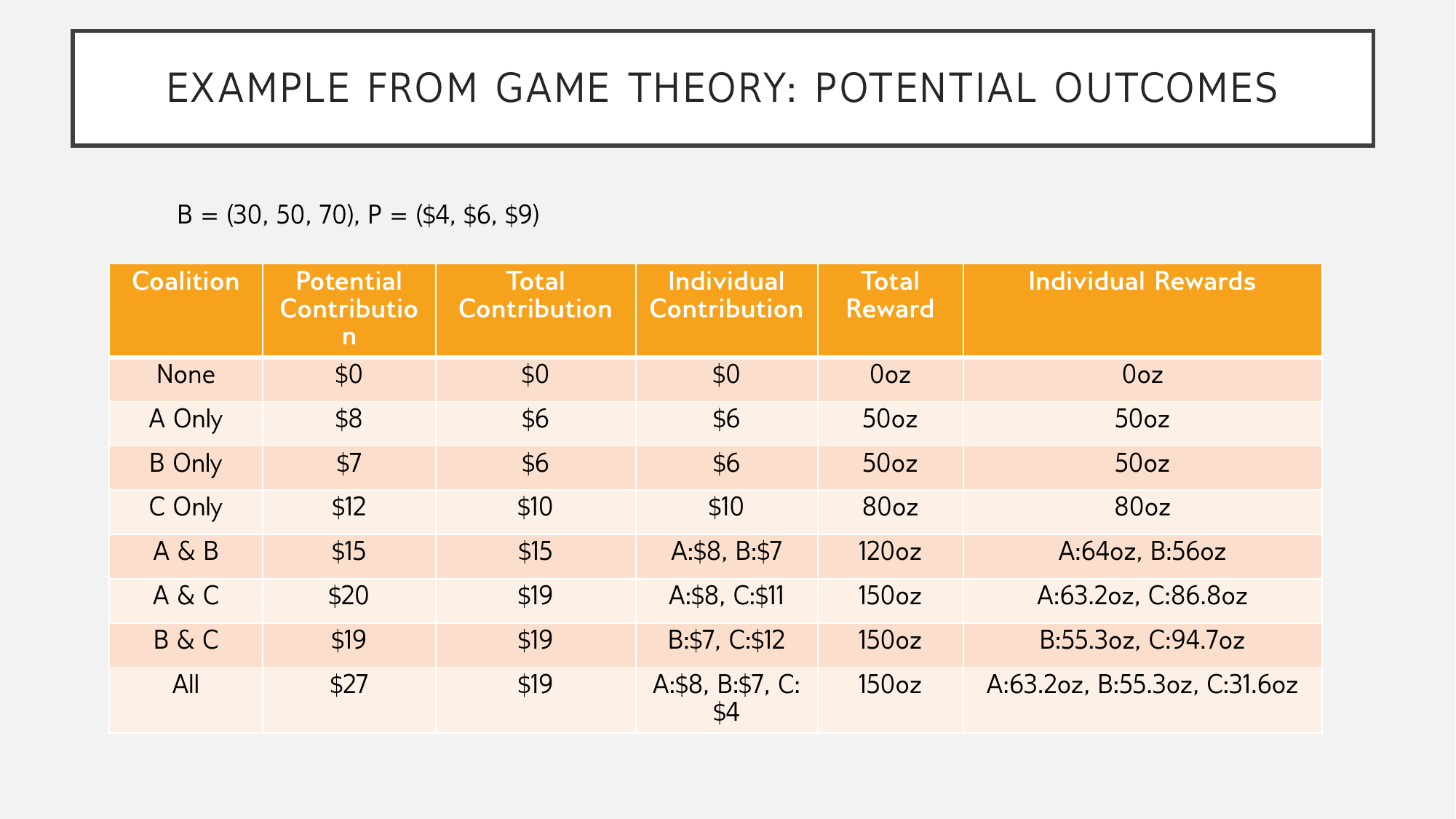

Example from game theory: potential outcomes
B = (30, 50, 70), P = ($4, $6, $9)
| Coalition | Potential Contribution | Total Contribution | Individual Contribution | Total Reward | Individual Rewards |
| --- | --- | --- | --- | --- | --- |
| None | $0 | $0 | $0 | 0oz | 0oz |
| A Only | $8 | $6 | $6 | 50oz | 50oz |
| B Only | $7 | $6 | $6 | 50oz | 50oz |
| C Only | $12 | $10 | $10 | 80oz | 80oz |
| A & B | $15 | $15 | A:$8, B:$7 | 120oz | A:64oz, B:56oz |
| A & C | $20 | $19 | A:$8, C:$11 | 150oz | A:63.2oz, C:86.8oz |
| B & C | $19 | $19 | B:$7, C:$12 | 150oz | B:55.3oz, C:94.7oz |
| All | $27 | $19 | A:$8, B:$7, C:$4 | 150oz | A:63.2oz, B:55.3oz, C:31.6oz |